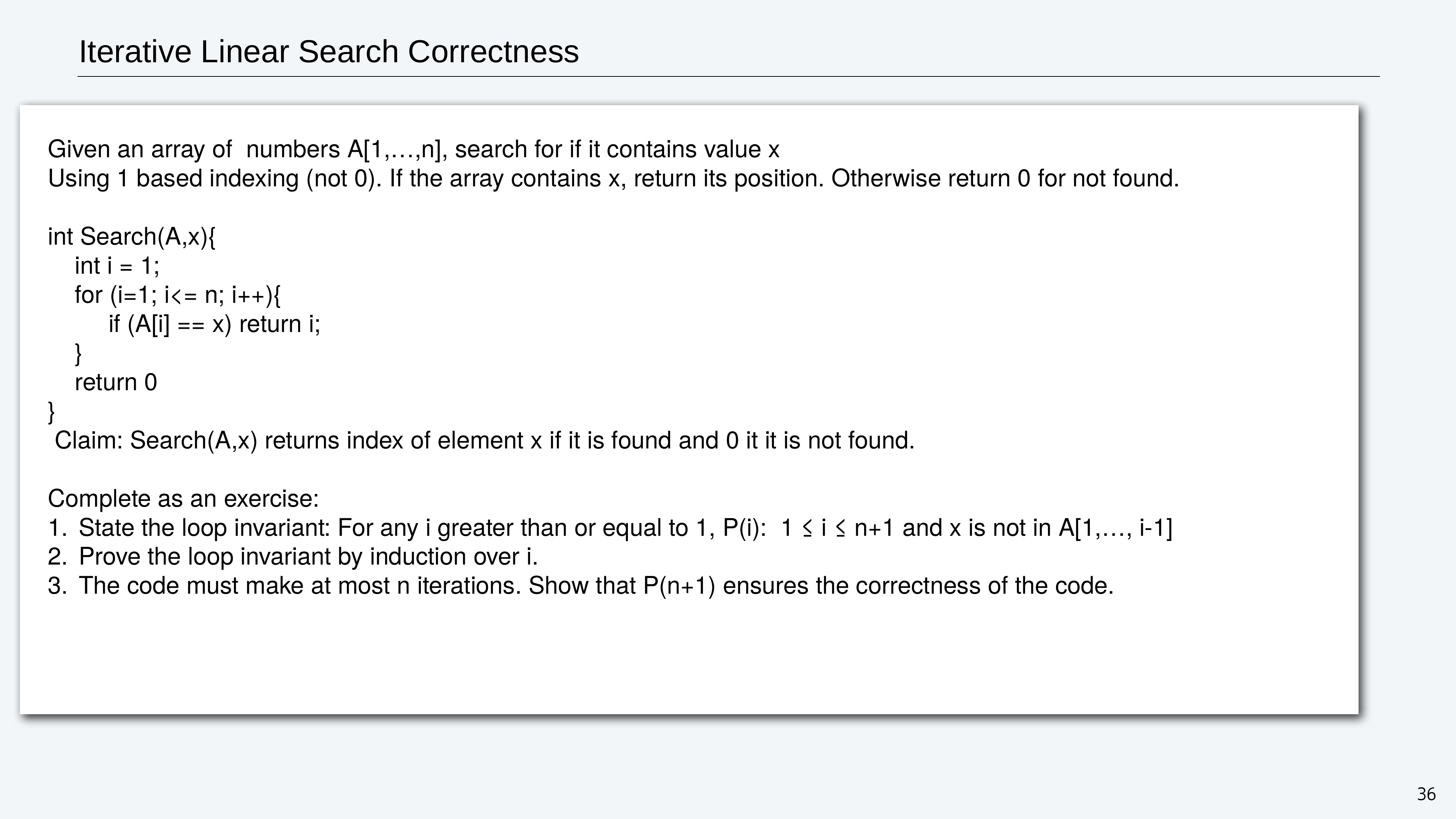

# Iterative Linear Search Correctness
Given an array of  numbers A[1,…,n], search for if it contains value x
Using 1 based indexing (not 0). If the array contains x, return its position. Otherwise return 0 for not found.

int Search(A,x){
    int i = 1;
    for (i=1; i<= n; i++){
         if (A[i] == x) return i;
    }
    return 0
}
 Claim: Search(A,x) returns index of element x if it is found and 0 it it is not found.

Complete as an exercise:
State the loop invariant: For any i greater than or equal to 1, P(i):  1 ≤ i ≤ n+1 and x is not in A[1,…, i-1]
Prove the loop invariant by induction over i.
The code must make at most n iterations. Show that P(n+1) ensures the correctness of the code.

36